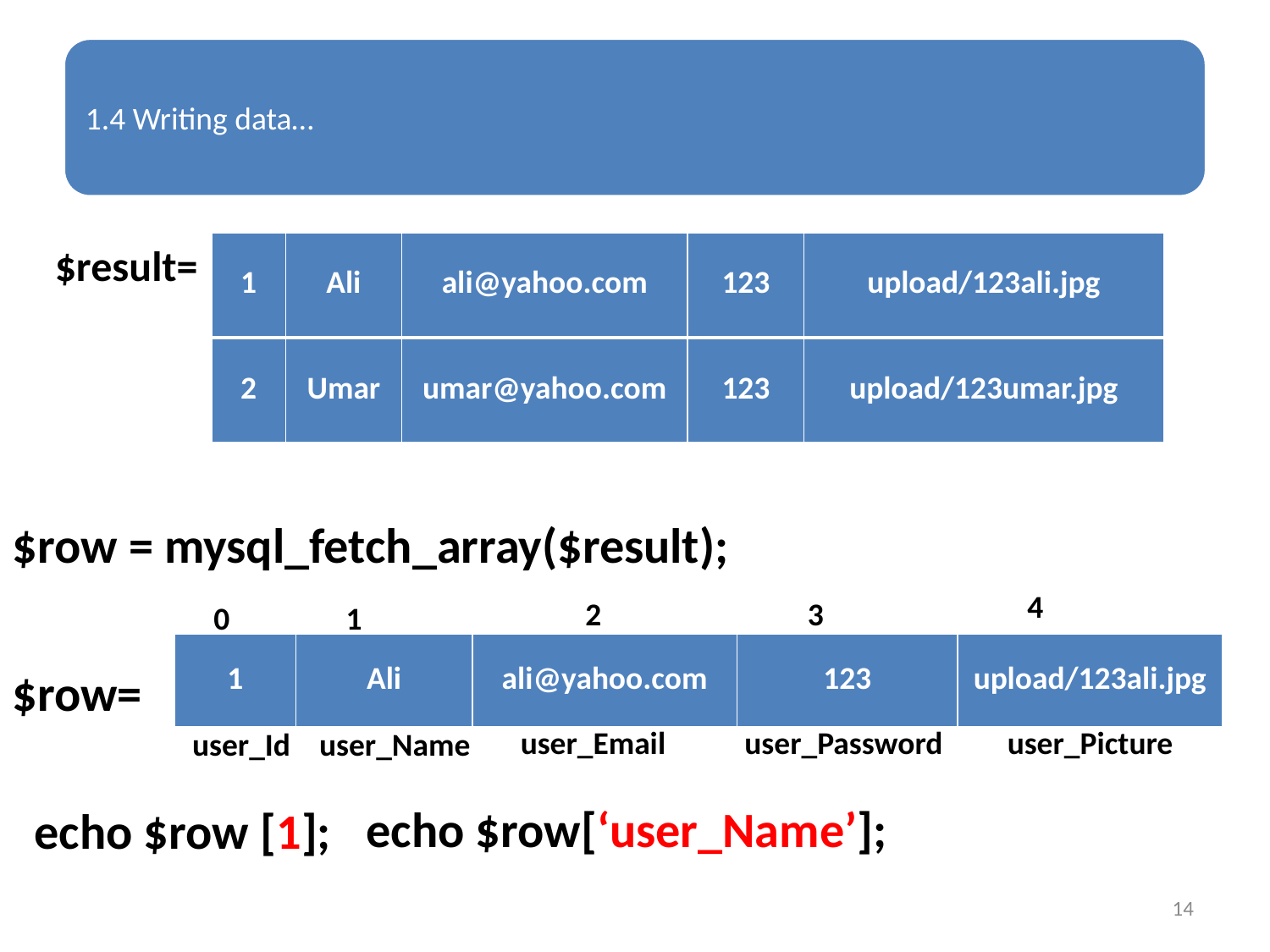

1.4 Writing data…
$result=
| 1 | Ali | ali@yahoo.com | 123 | upload/123ali.jpg |
| --- | --- | --- | --- | --- |
| 2 | Umar | umar@yahoo.com | 123 | upload/123umar.jpg |
| --- | --- | --- | --- | --- |
$row = mysql_fetch_array($result);
4
2
3
0
1
| 1 | Ali | ali@yahoo.com | 123 | upload/123ali.jpg |
| --- | --- | --- | --- | --- |
$row=
user_Email
user_Password
user_Picture
user_Id
user_Name
echo $row[‘user_Name’];
echo $row [1];
14